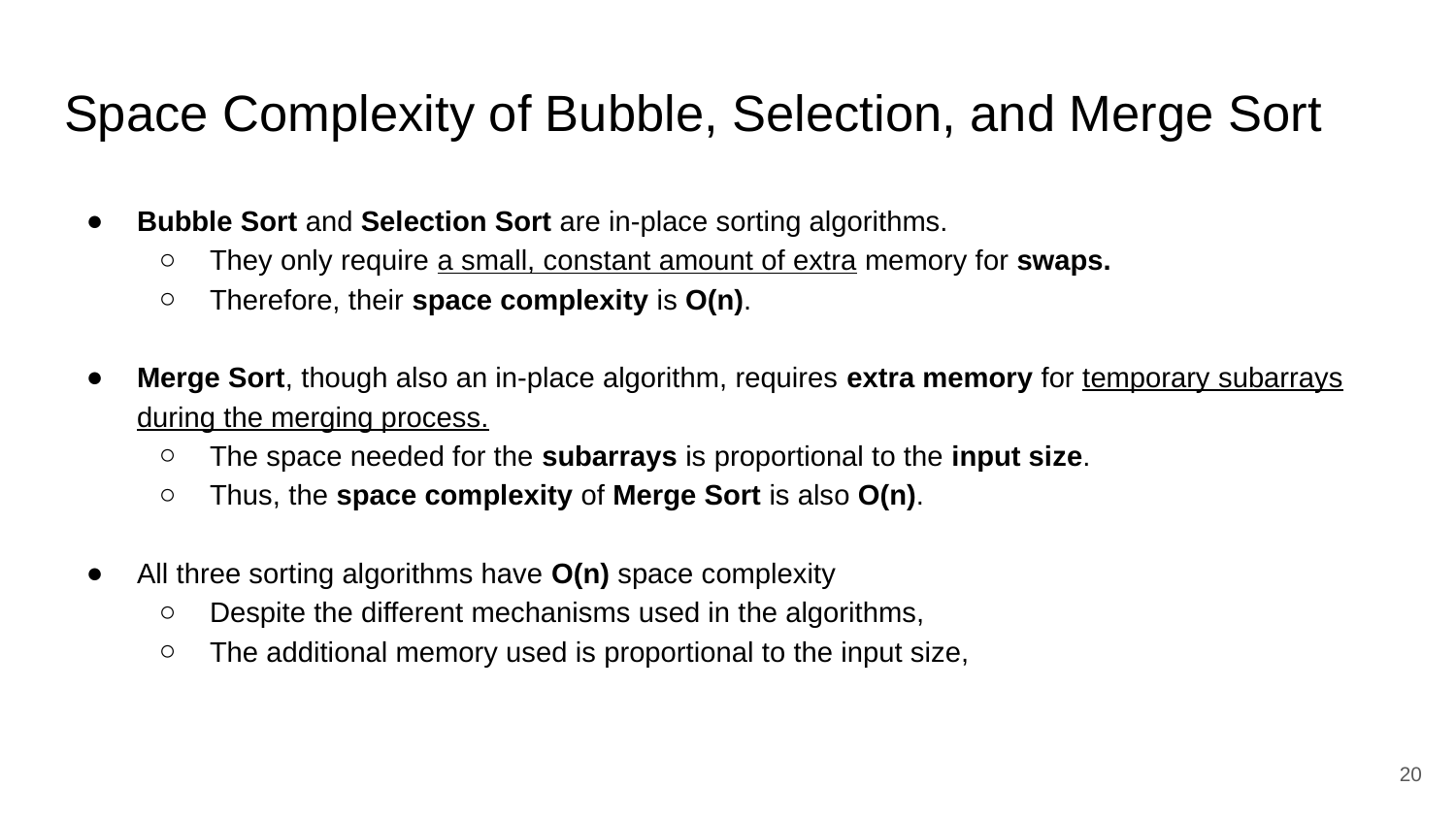

# Space Complexity of Bubble, Selection, and Merge Sort
Bubble Sort and Selection Sort are in-place sorting algorithms.
They only require a small, constant amount of extra memory for swaps.
Therefore, their space complexity is O(n).
Merge Sort, though also an in-place algorithm, requires extra memory for temporary subarrays during the merging process.
The space needed for the subarrays is proportional to the input size.
Thus, the space complexity of Merge Sort is also O(n).
All three sorting algorithms have O(n) space complexity
Despite the different mechanisms used in the algorithms,
The additional memory used is proportional to the input size,

20